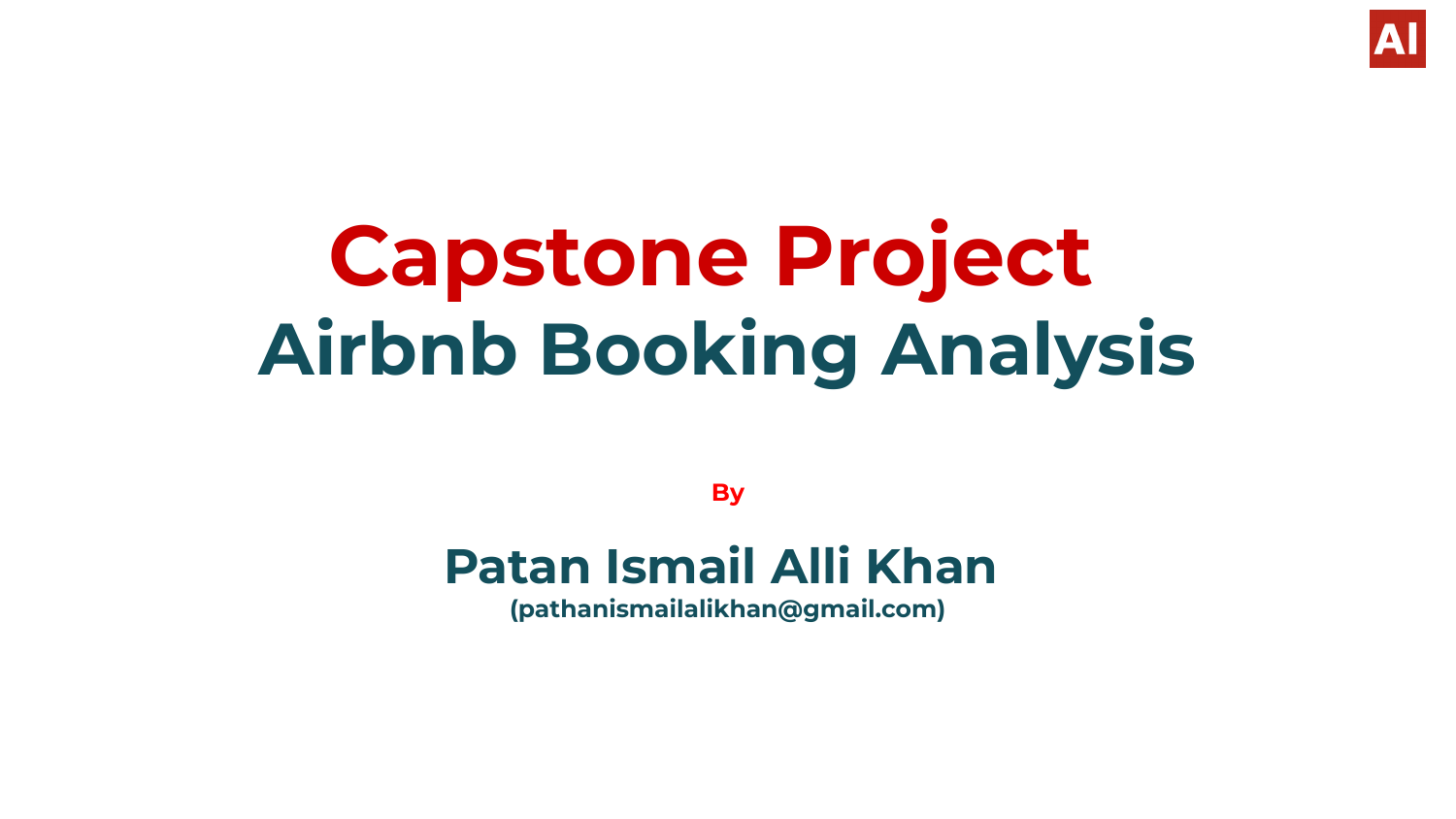

# Capstone Project
Airbnb Booking Analysis
By
Patan Ismail Alli Khan
(pathanismailalikhan@gmail.com)